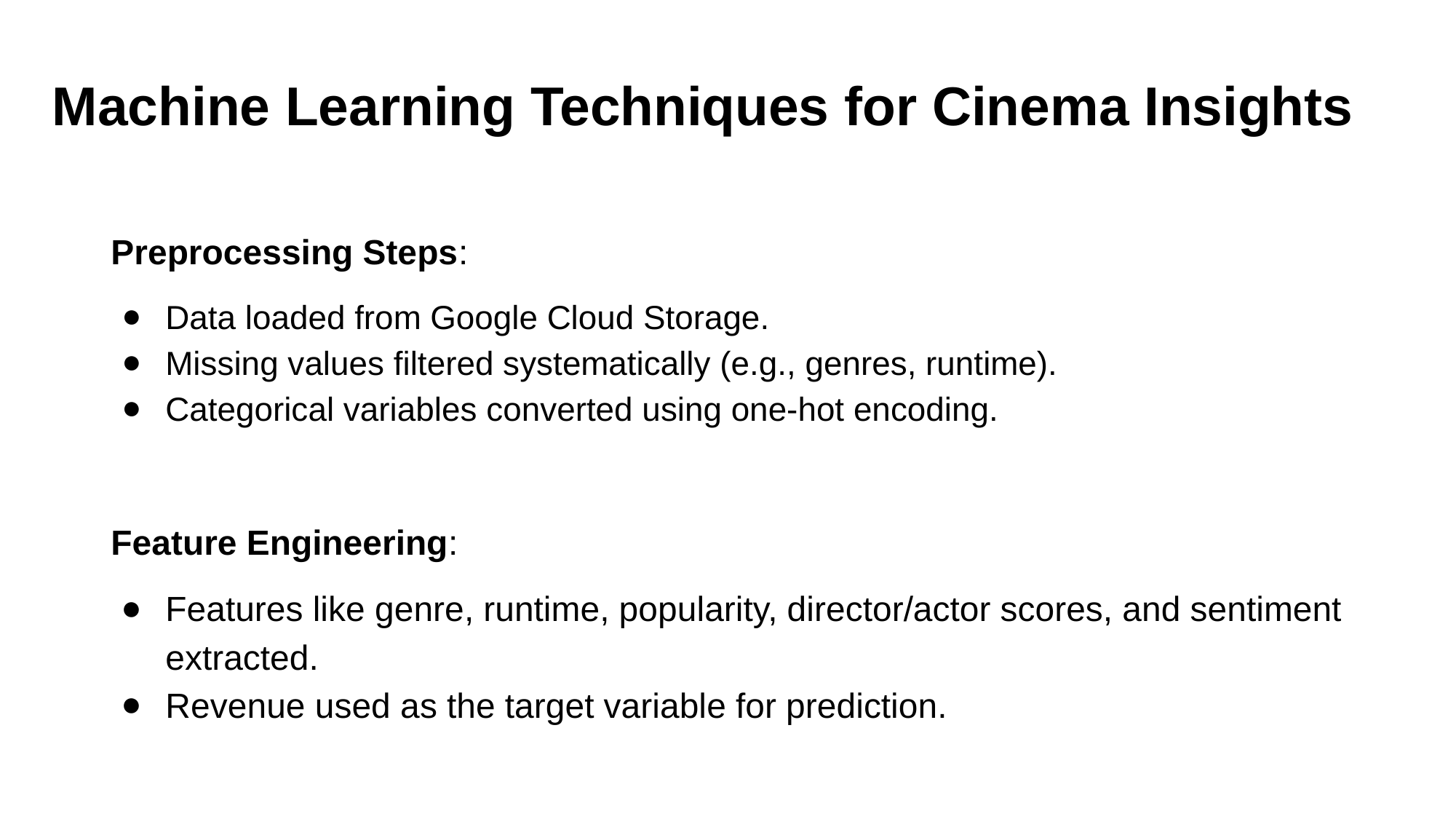

# Machine Learning Techniques for Cinema Insights
Preprocessing Steps:
Data loaded from Google Cloud Storage.
Missing values filtered systematically (e.g., genres, runtime).
Categorical variables converted using one-hot encoding.

Feature Engineering:
Features like genre, runtime, popularity, director/actor scores, and sentiment extracted.
Revenue used as the target variable for prediction.